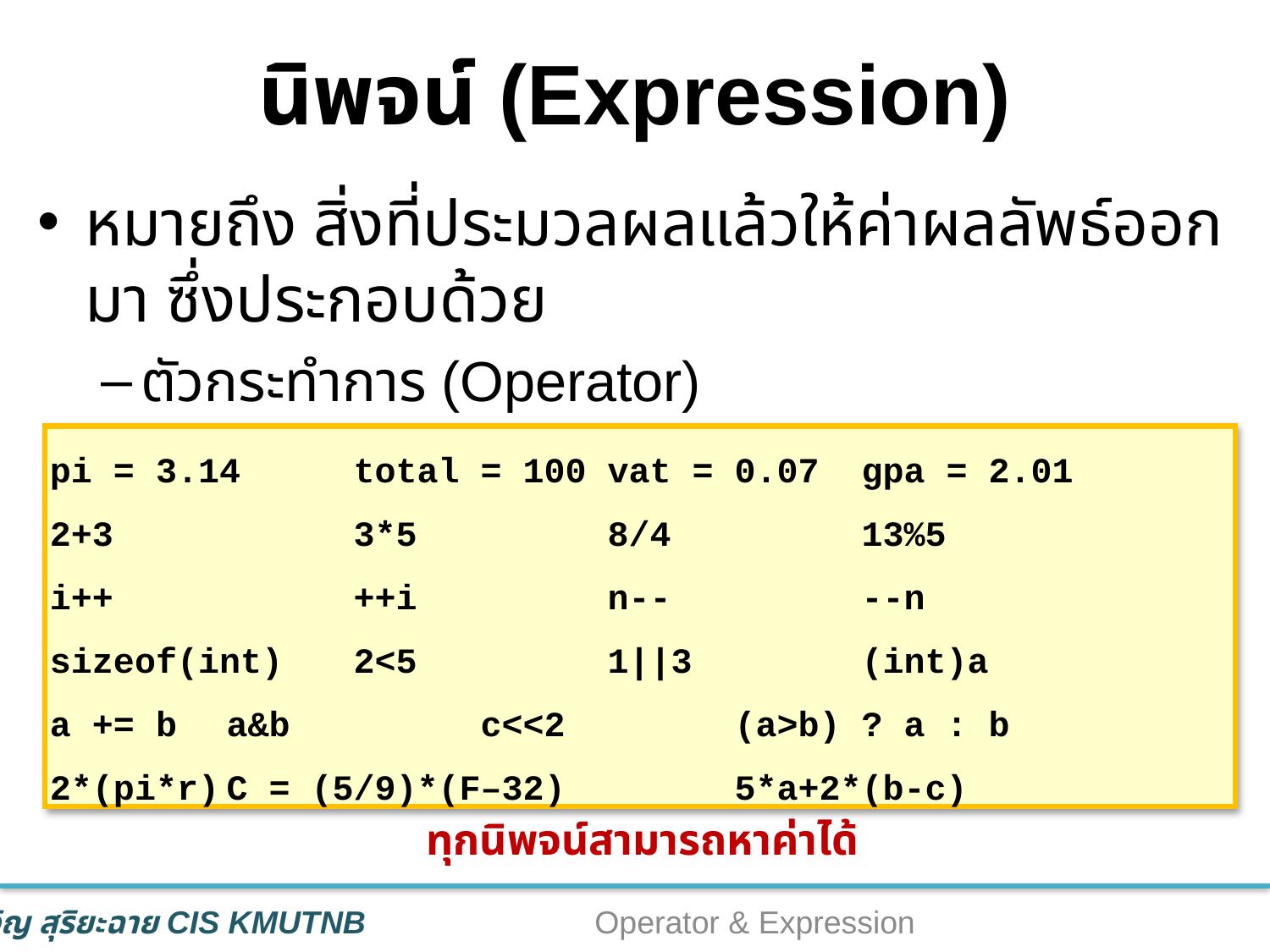

# นิพจน์ (Expression)
หมายถึง สิ่งที่ประมวลผลแล้วให้ค่าผลลัพธ์ออกมา ซึ่งประกอบด้วย
ตัวกระทำการ (Operator)
ตัวถูกกระทำการ (Operand)
pi = 3.14	total = 100	vat = 0.07	gpa = 2.01
2+3		3*5		8/4		13%5
i++		++i		n--		--n
sizeof(int)	2<5		1||3		(int)a
a += b	a&b		c<<2		(a>b) ? a : b
2*(pi*r)	C = (5/9)*(F–32)		5*a+2*(b-c)
ทุกนิพจน์สามารถหาค่าได้
2
Operator & Expression